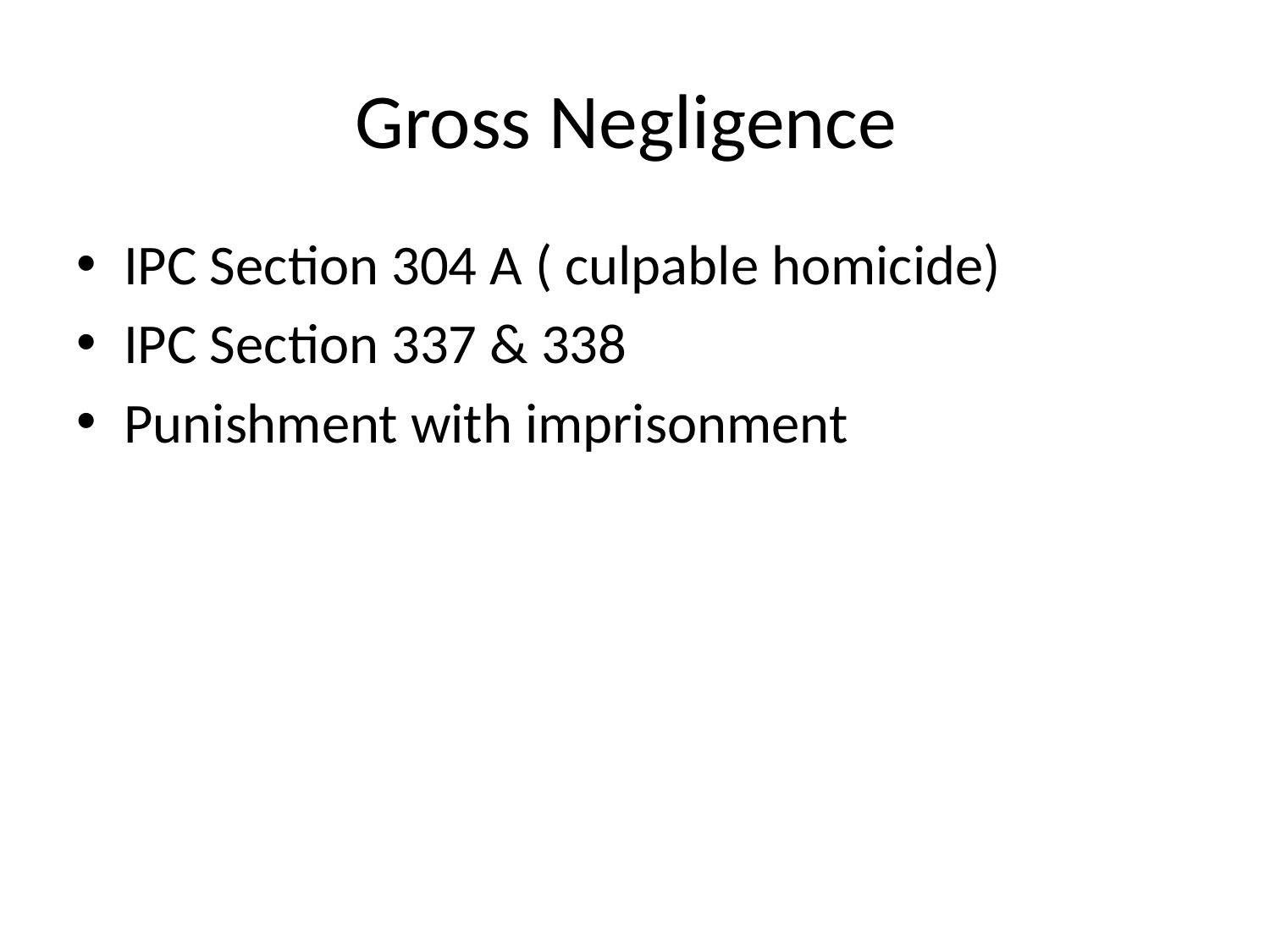

# Gross Negligence
IPC Section 304 A ( culpable homicide)
IPC Section 337 & 338
Punishment with imprisonment